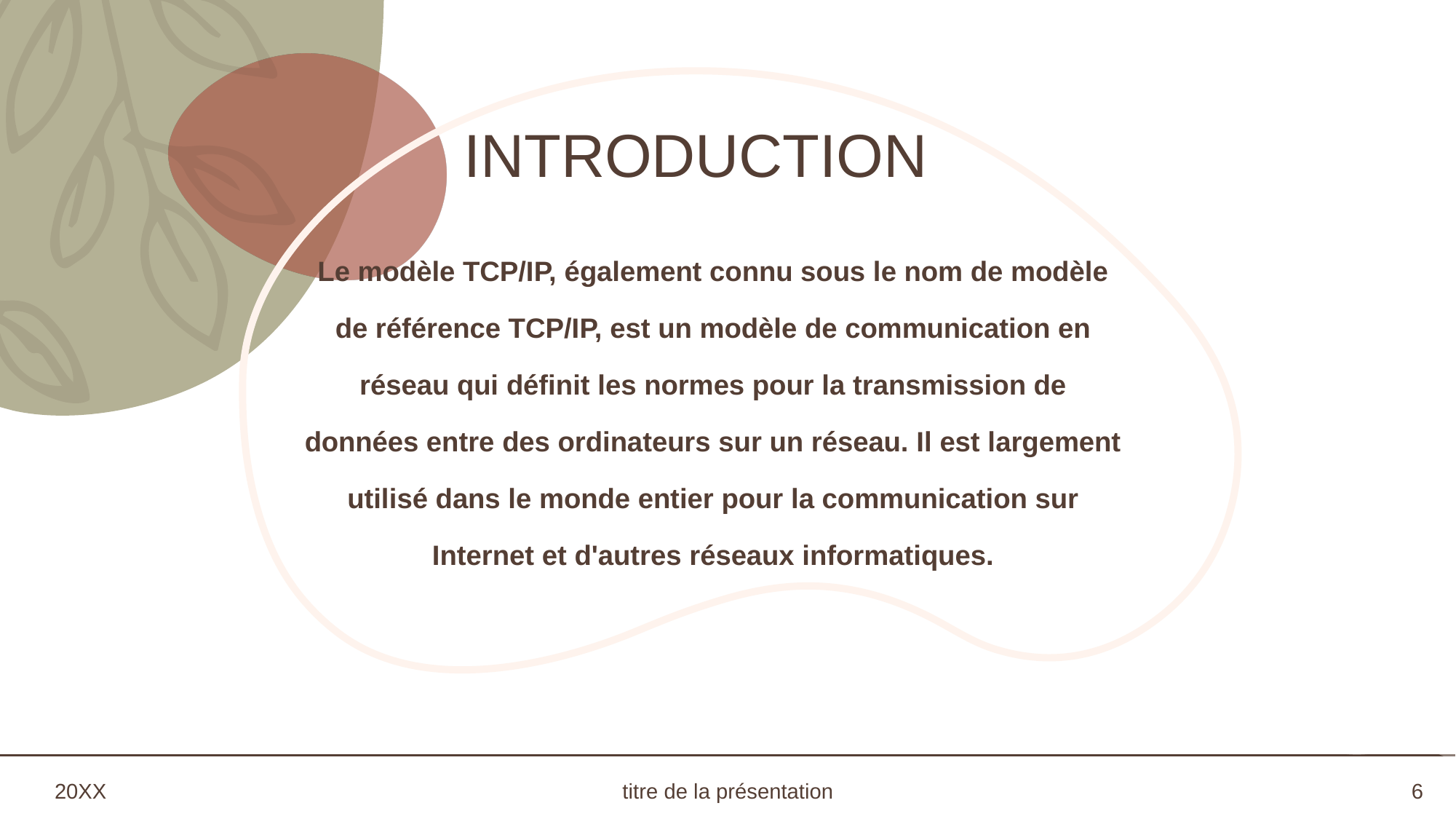

# introduction
Le modèle TCP/IP, également connu sous le nom de modèle de référence TCP/IP, est un modèle de communication en réseau qui définit les normes pour la transmission de données entre des ordinateurs sur un réseau. Il est largement utilisé dans le monde entier pour la communication sur Internet et d'autres réseaux informatiques.

20XX
titre de la présentation
6